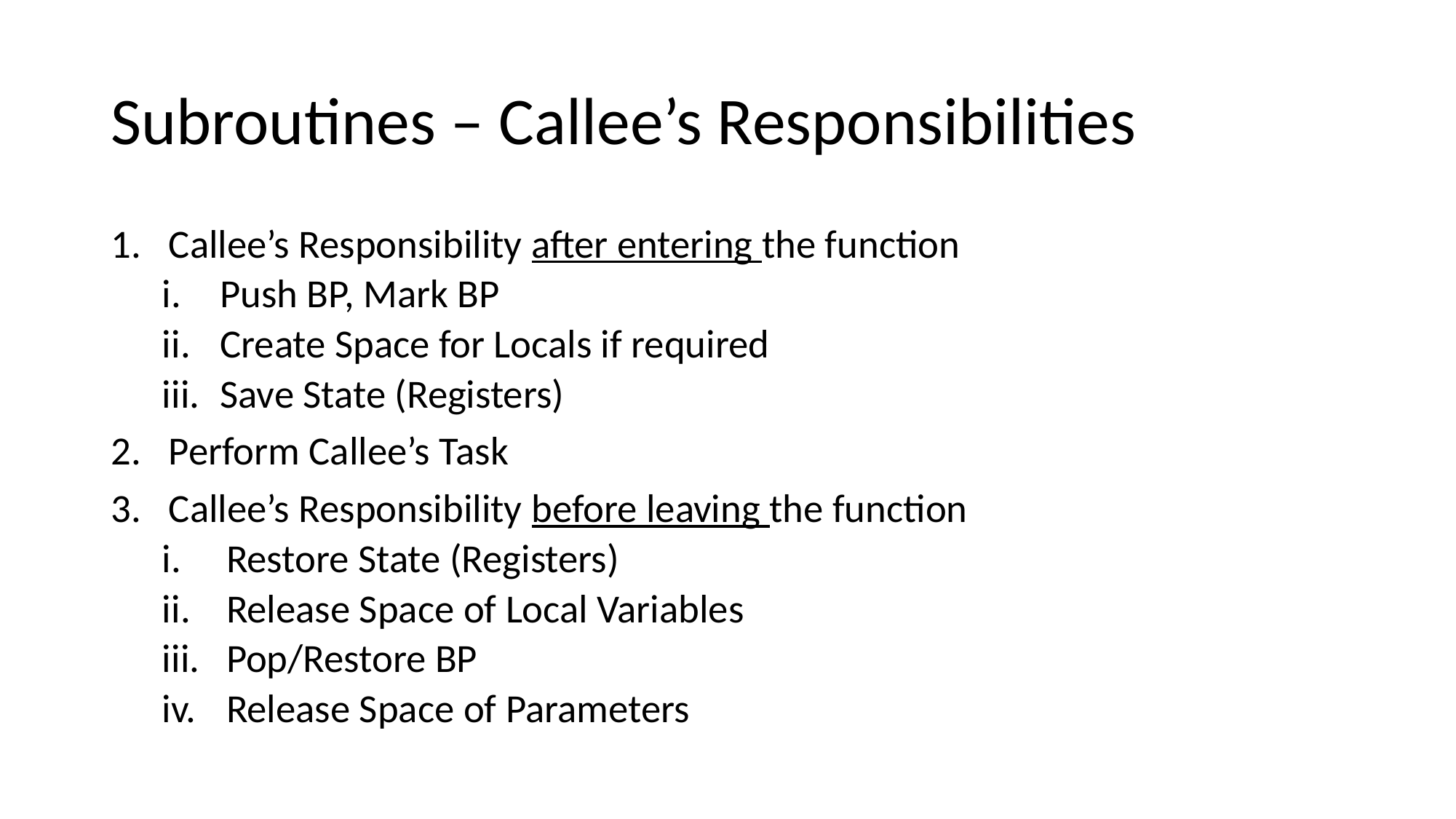

# Subroutines – Callee’s Responsibilities
Callee’s Responsibility after entering the function
Push BP, Mark BP
Create Space for Locals if required
Save State (Registers)
Perform Callee’s Task
Callee’s Responsibility before leaving the function
Restore State (Registers)
Release Space of Local Variables
Pop/Restore BP
Release Space of Parameters